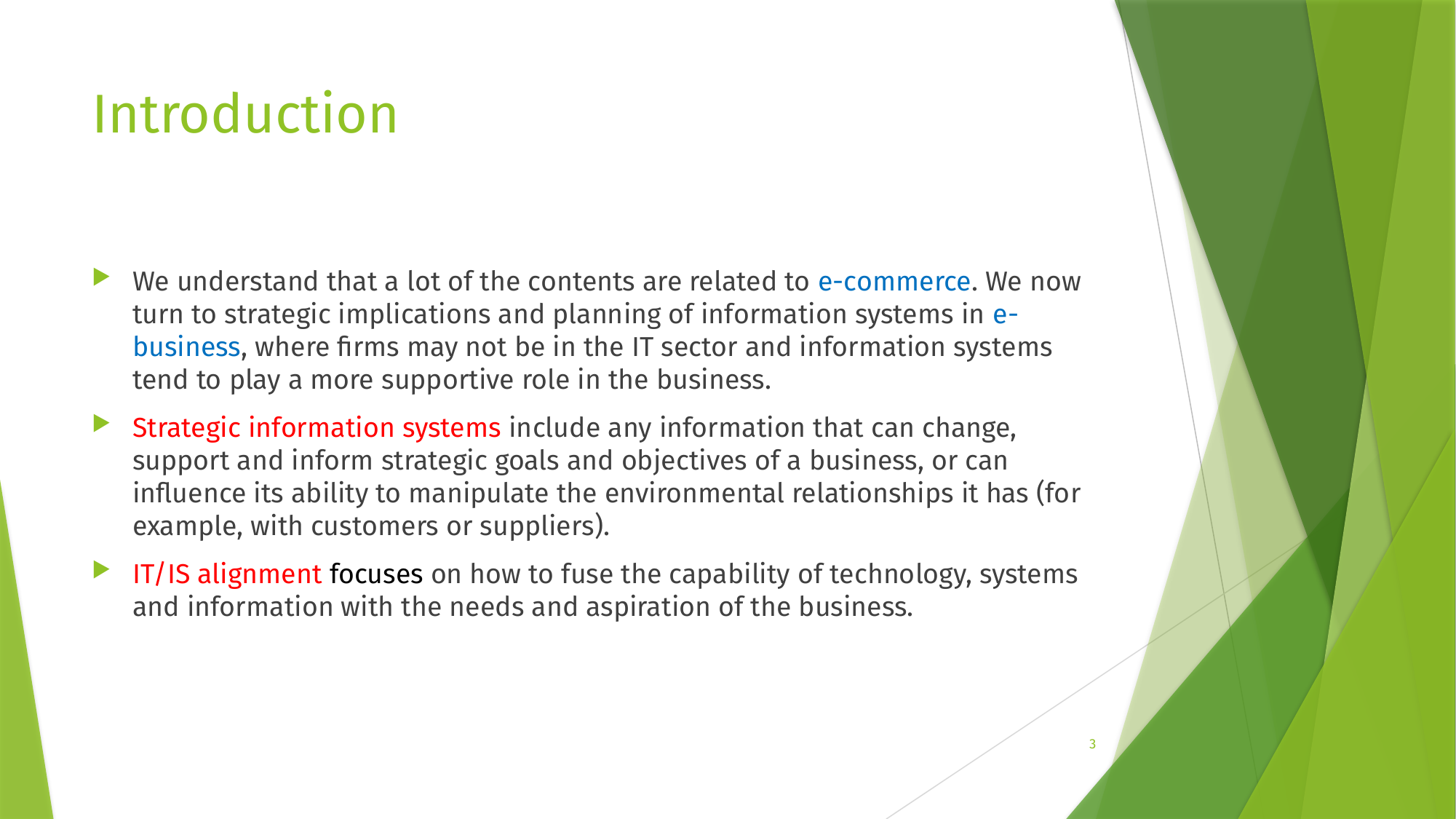

# Introduction
We understand that a lot of the contents are related to e-commerce. We now turn to strategic implications and planning of information systems in e-business, where firms may not be in the IT sector and information systems tend to play a more supportive role in the business.
Strategic information systems include any information that can change, support and inform strategic goals and objectives of a business, or can influence its ability to manipulate the environmental relationships it has (for example, with customers or suppliers).
IT/IS alignment focuses on how to fuse the capability of technology, systems and information with the needs and aspiration of the business.
3